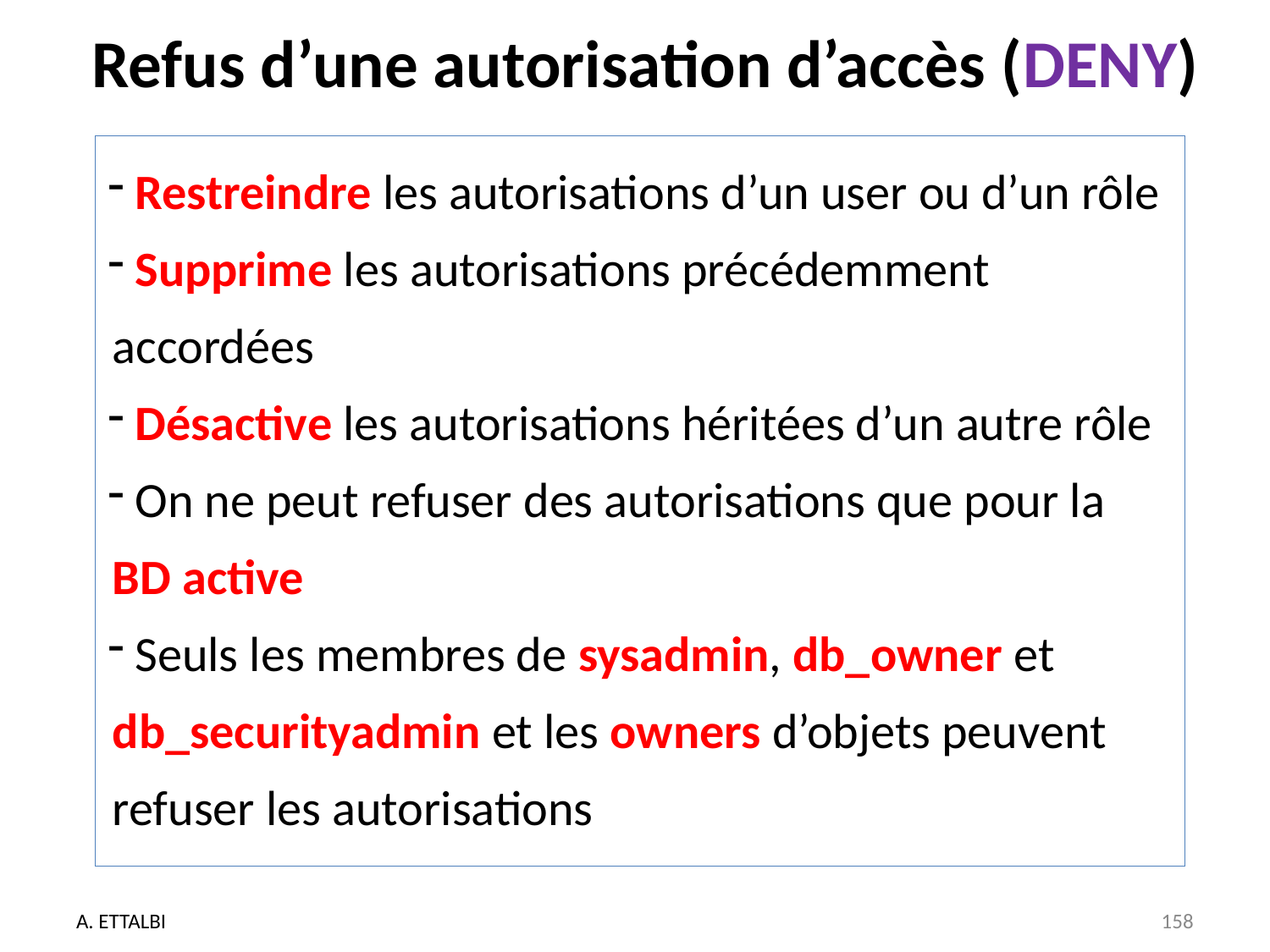

# Refus d’une autorisation d’accès (DENY)
 Restreindre les autorisations d’un user ou d’un rôle
 Supprime les autorisations précédemment accordées
 Désactive les autorisations héritées d’un autre rôle
 On ne peut refuser des autorisations que pour la BD active
 Seuls les membres de sysadmin, db_owner et db_securityadmin et les owners d’objets peuvent refuser les autorisations
A. ETTALBI
158